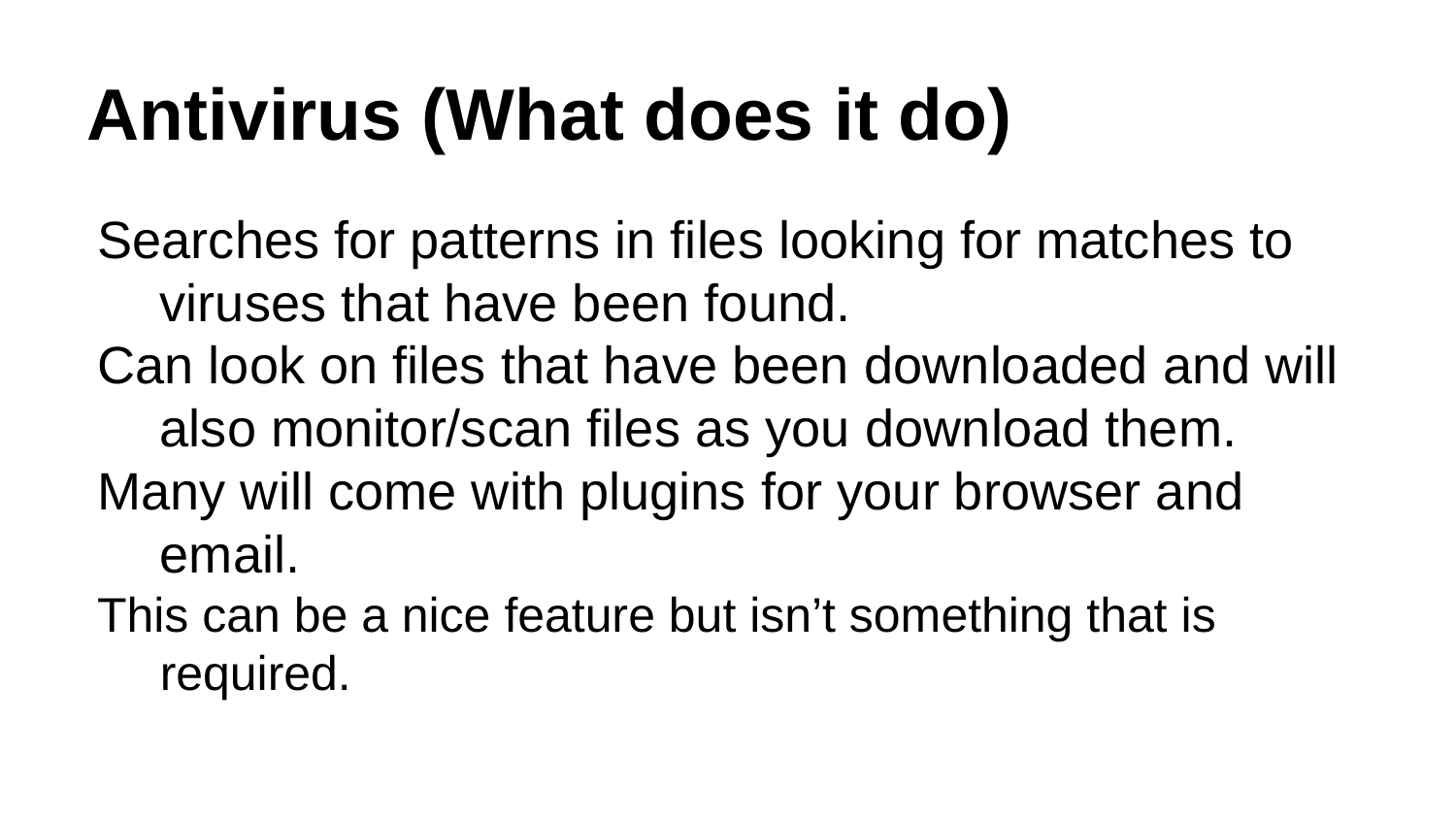

Antivirus (What does it do)
Searches for patterns in files looking for matches to viruses that have been found.
Can look on files that have been downloaded and will also monitor/scan files as you download them.
Many will come with plugins for your browser and email.
This can be a nice feature but isn’t something that is required.